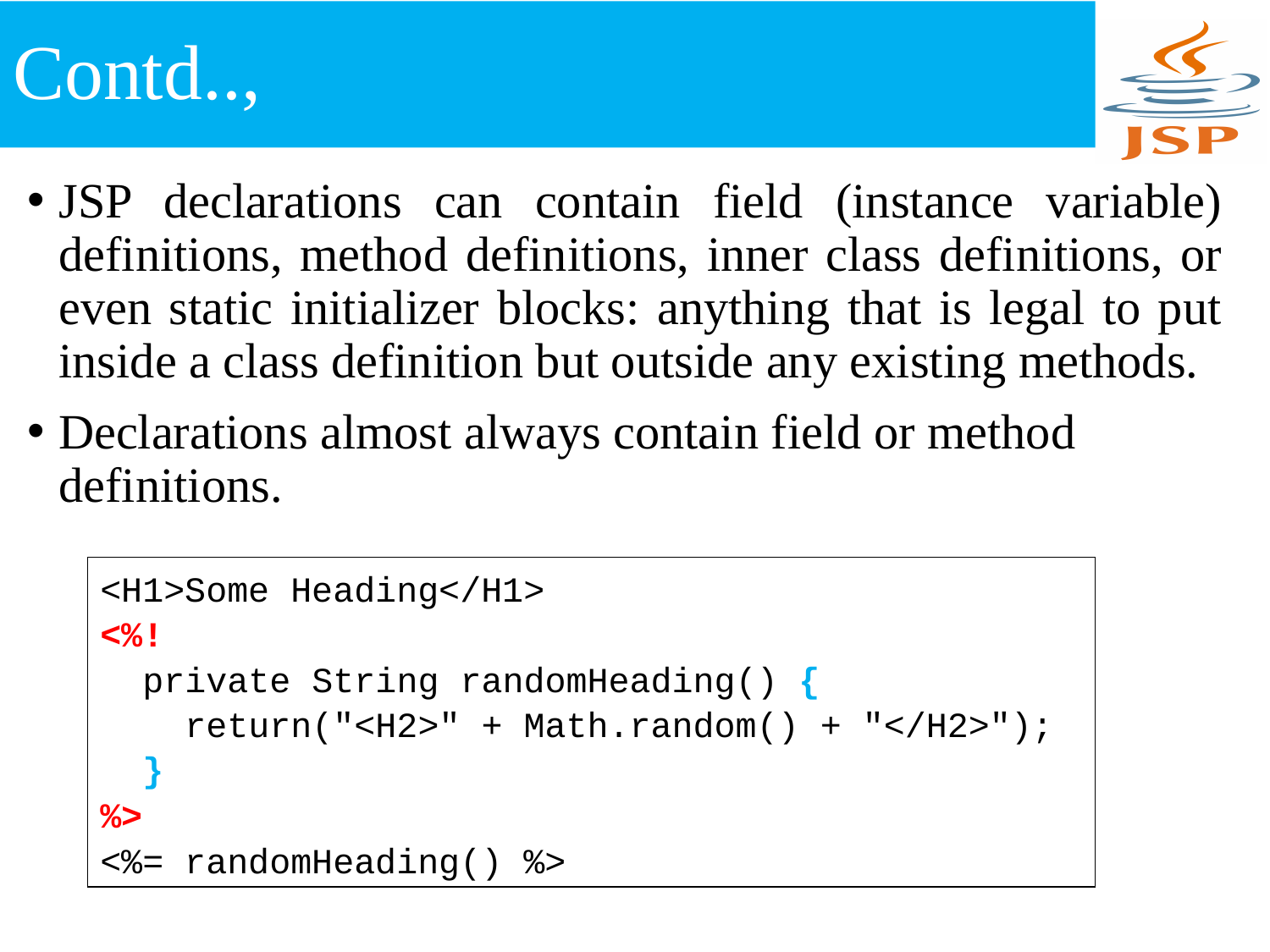

# Contd..,
JSP declarations can contain field (instance variable) definitions, method definitions, inner class definitions, or even static initializer blocks: anything that is legal to put inside a class definition but outside any existing methods.
Declarations almost always contain field or method definitions.

<H1>Some Heading</H1>
<%!
  private String randomHeading() {
    return("<H2>" + Math.random() + "</H2>");
  }
%>
<%= randomHeading() %>